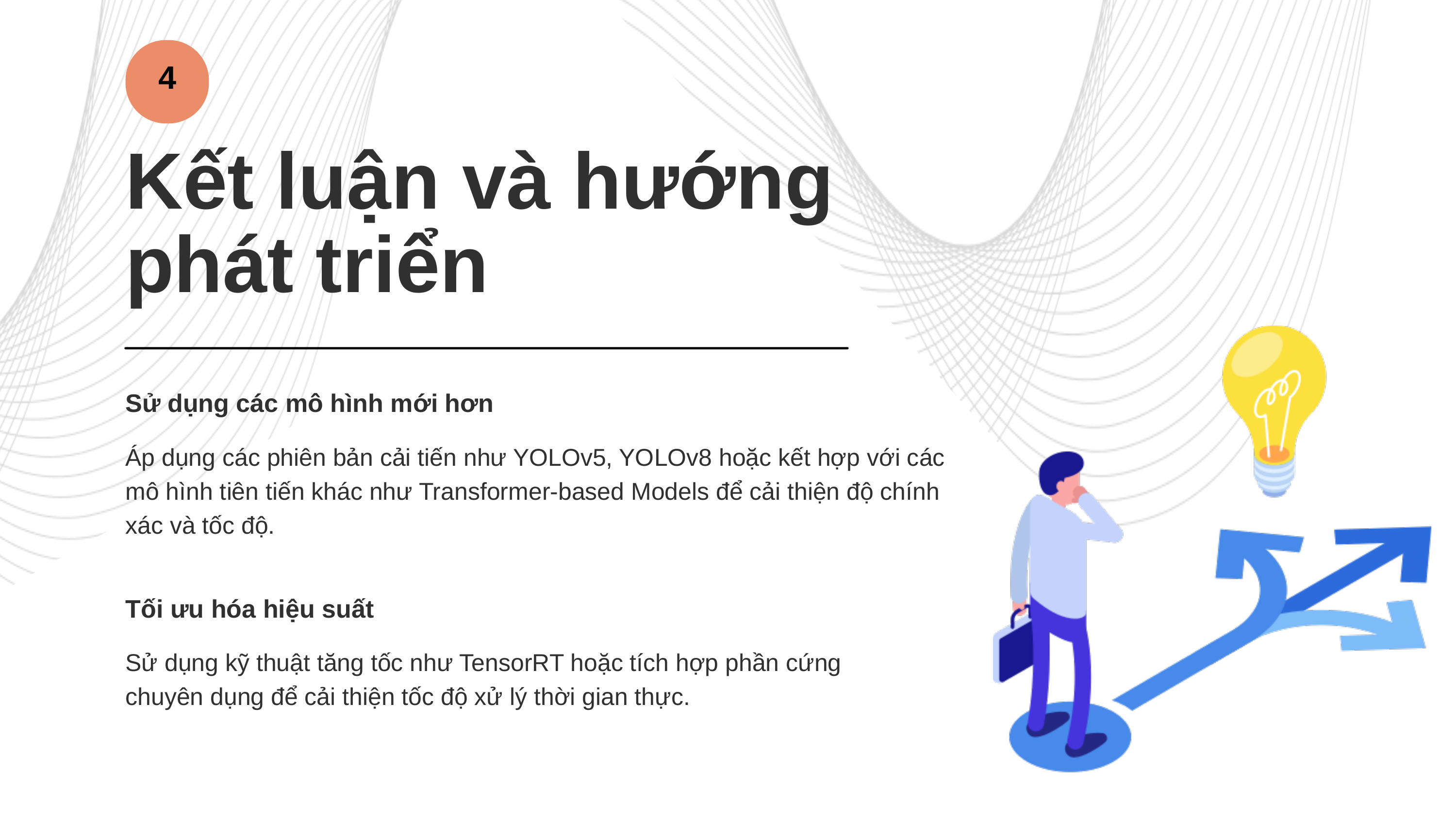

4
Kết luận và hướng phát triển

Sử dụng các mô hình mới hơn
Áp dụng các phiên bản cải tiến như YOLOv5, YOLOv8 hoặc kết hợp với các mô hình tiên tiến khác như Transformer-based Models để cải thiện độ chính xác và tốc độ.
Tối ưu hóa hiệu suất
Sử dụng kỹ thuật tăng tốc như TensorRT hoặc tích hợp phần cứng chuyên dụng để cải thiện tốc độ xử lý thời gian thực.